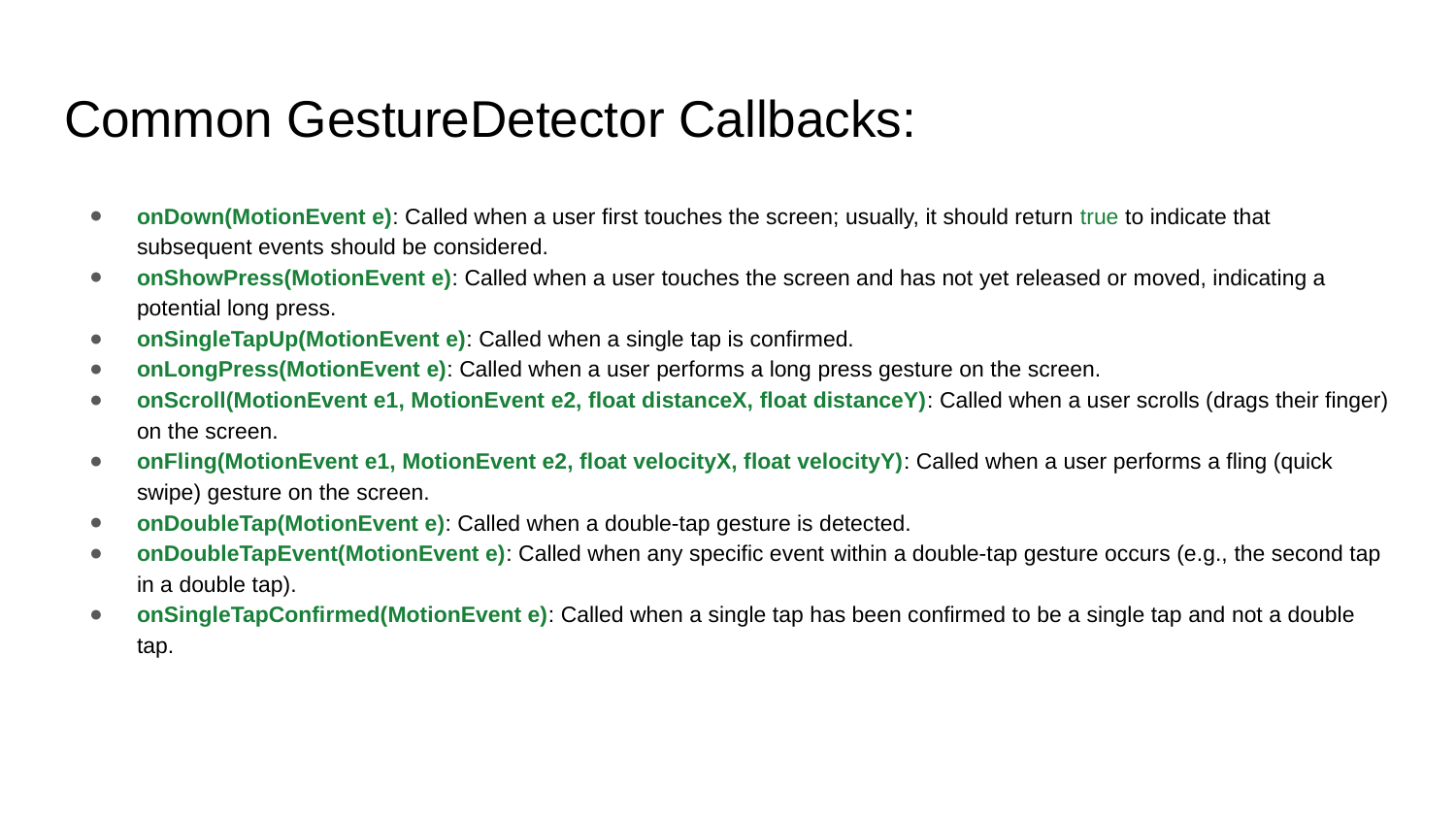

# Common GestureDetector Callbacks:
onDown(MotionEvent e): Called when a user first touches the screen; usually, it should return true to indicate that subsequent events should be considered.
onShowPress(MotionEvent e): Called when a user touches the screen and has not yet released or moved, indicating a potential long press.
onSingleTapUp(MotionEvent e): Called when a single tap is confirmed.
onLongPress(MotionEvent e): Called when a user performs a long press gesture on the screen.
onScroll(MotionEvent e1, MotionEvent e2, float distanceX, float distanceY): Called when a user scrolls (drags their finger) on the screen.
onFling(MotionEvent e1, MotionEvent e2, float velocityX, float velocityY): Called when a user performs a fling (quick swipe) gesture on the screen.
onDoubleTap(MotionEvent e): Called when a double-tap gesture is detected.
onDoubleTapEvent(MotionEvent e): Called when any specific event within a double-tap gesture occurs (e.g., the second tap in a double tap).
onSingleTapConfirmed(MotionEvent e): Called when a single tap has been confirmed to be a single tap and not a double tap.